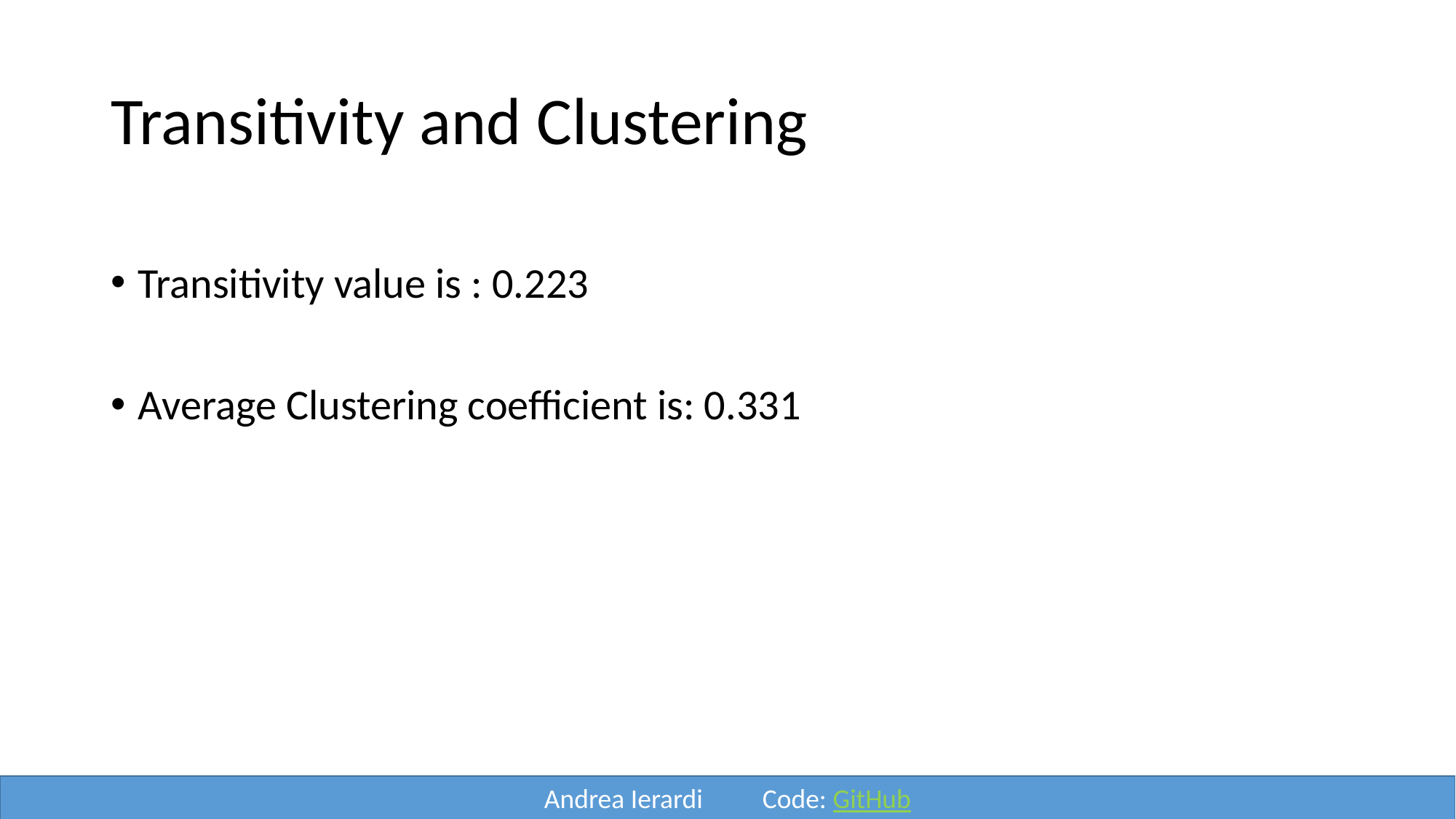

# Transitivity and Clustering
Transitivity value is : 0.223

Average Clustering coefficient is: 0.331

Andrea Ierardi	Code: GitHub